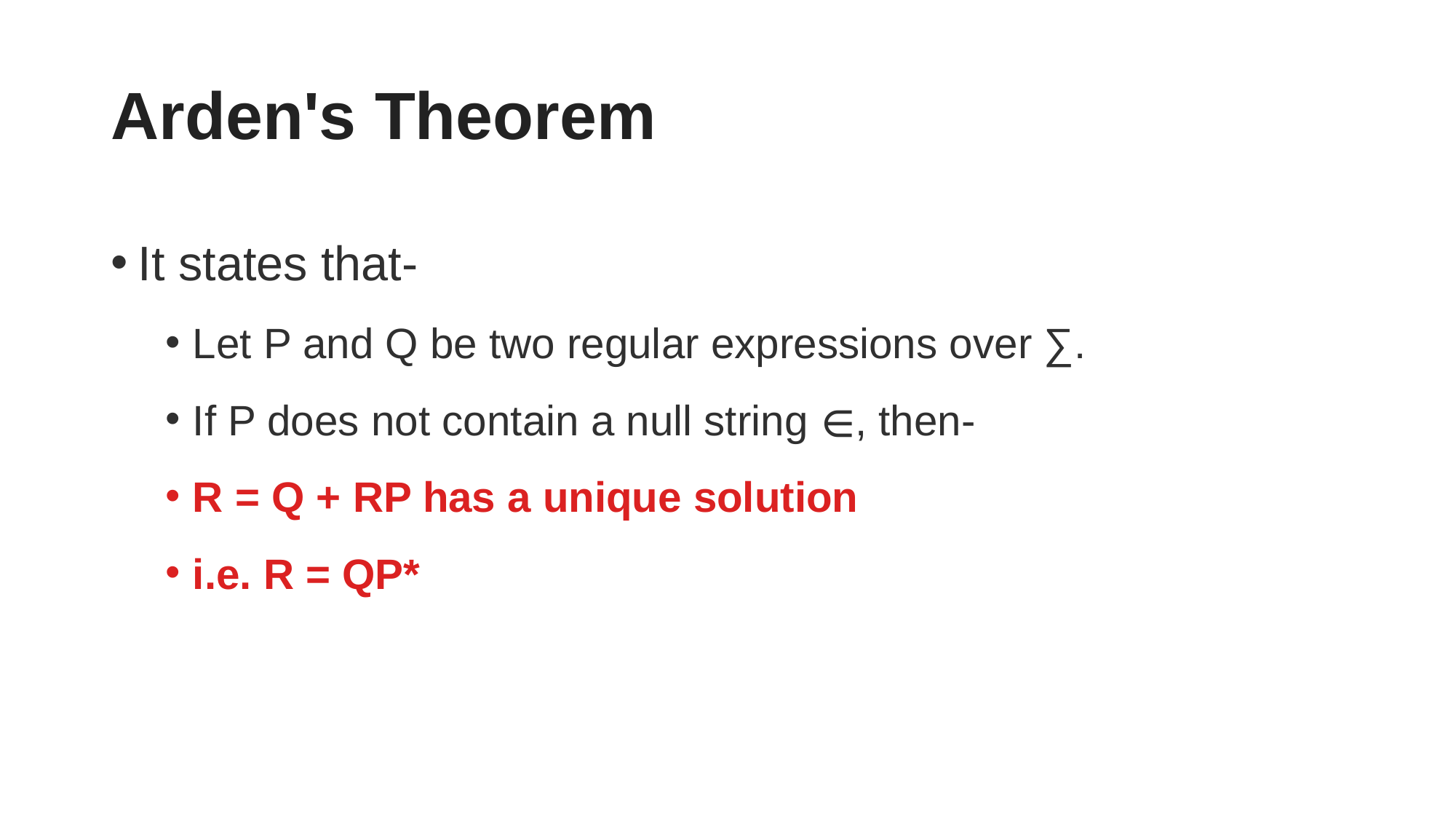

# Arden's Theorem
It states that-
Let P and Q be two regular expressions over ∑.
If P does not contain a null string ∈, then-
R = Q + RP has a unique solution
i.e. R = QP*